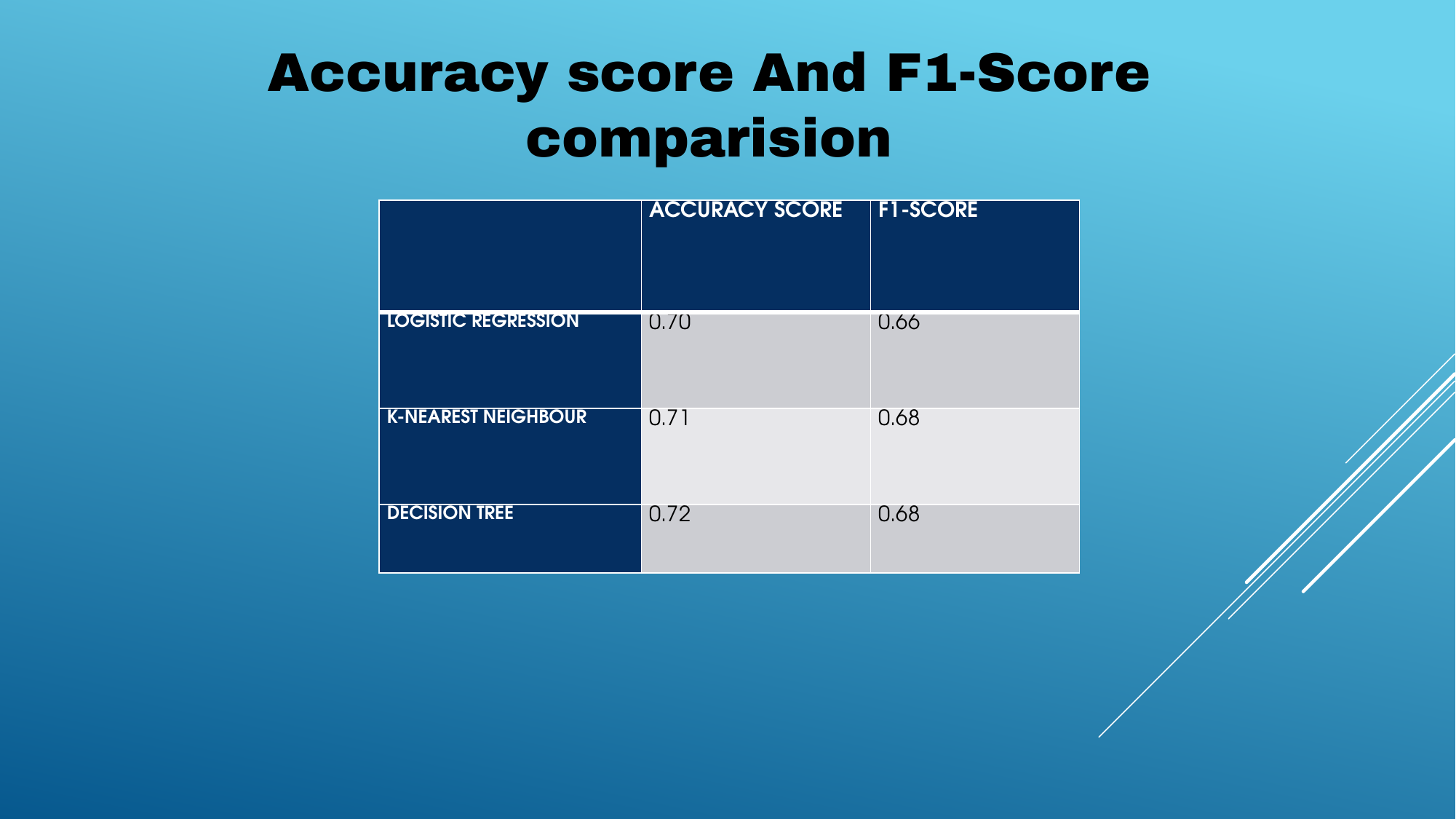

Accuracy score And F1-Score comparision
|  | ACCURACY SCORE | F1-SCORE |
| --- | --- | --- |
| LOGISTIC REGRESSION | 0.70 | 0.66 |
| K-NEAREST NEIGHBOUR | 0.71 | 0.68 |
| DECISION TREE | 0.72 | 0.68 |